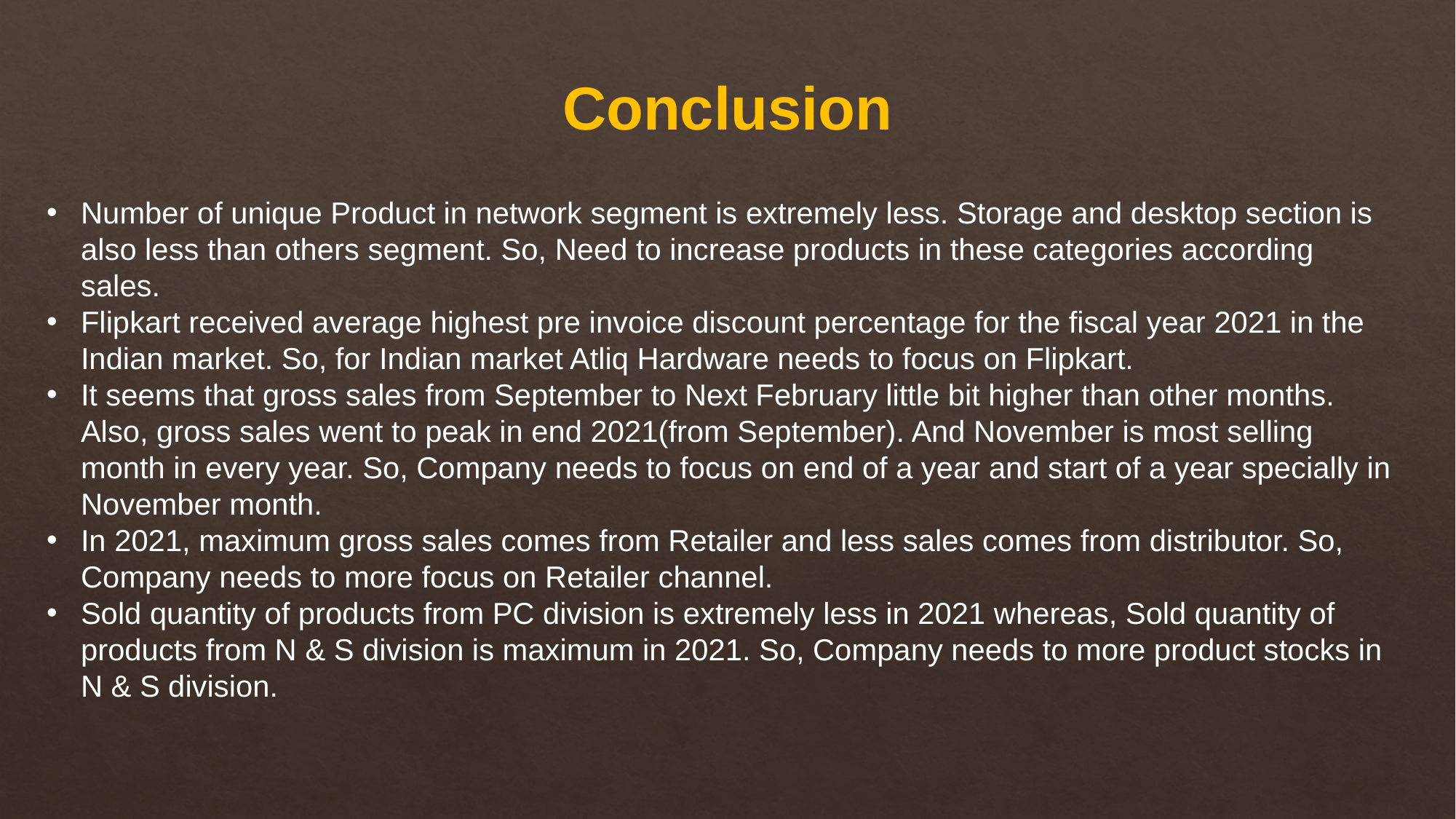

Conclusion
Number of unique Product in network segment is extremely less. Storage and desktop section is also less than others segment. So, Need to increase products in these categories according sales.
Flipkart received average highest pre invoice discount percentage for the fiscal year 2021 in the Indian market. So, for Indian market Atliq Hardware needs to focus on Flipkart.
It seems that gross sales from September to Next February little bit higher than other months. Also, gross sales went to peak in end 2021(from September). And November is most selling month in every year. So, Company needs to focus on end of a year and start of a year specially in November month.
In 2021, maximum gross sales comes from Retailer and less sales comes from distributor. So, Company needs to more focus on Retailer channel.
Sold quantity of products from PC division is extremely less in 2021 whereas, Sold quantity of products from N & S division is maximum in 2021. So, Company needs to more product stocks in N & S division.